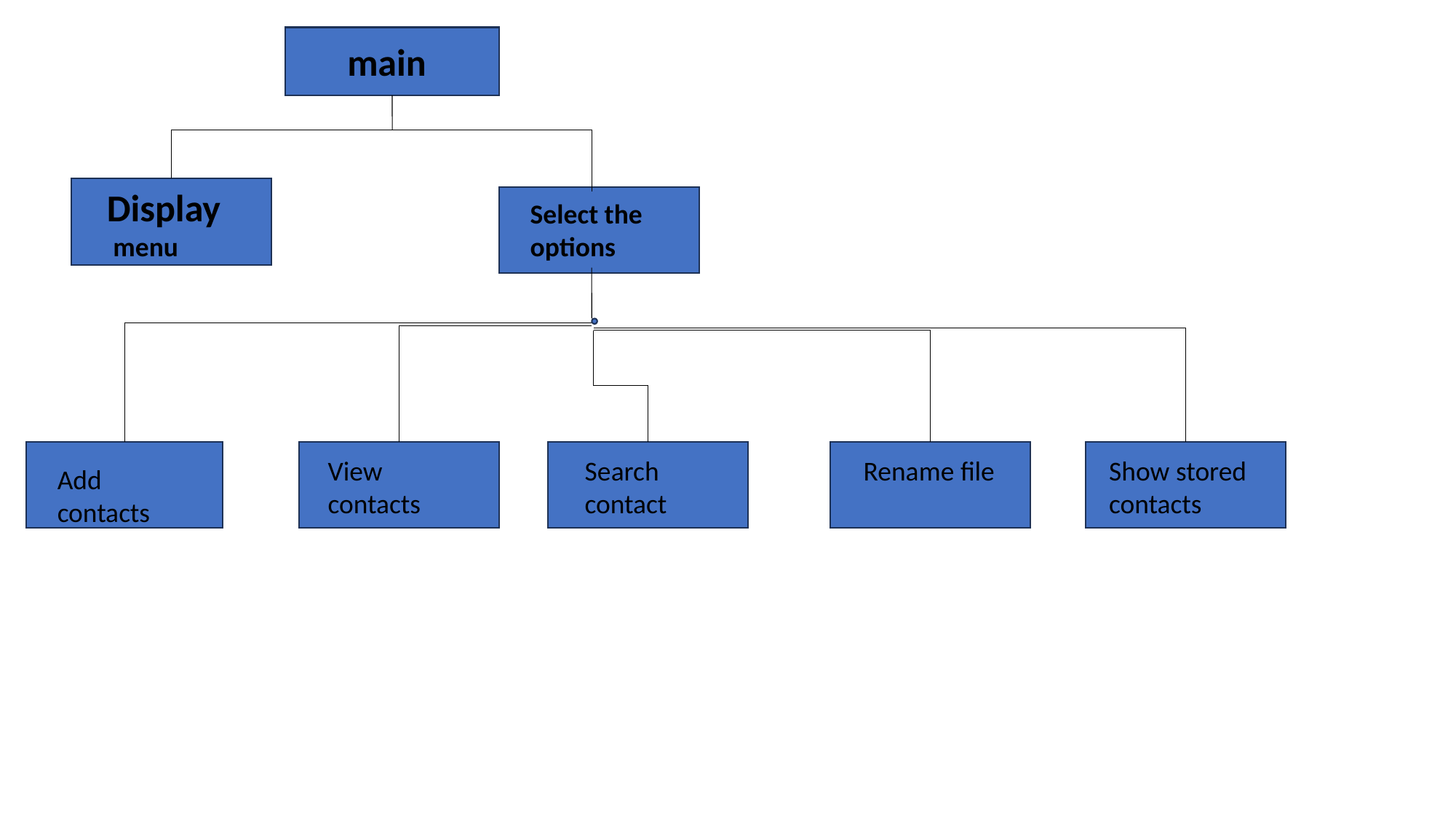

main

Display
 menu

Select the options

View contacts
Search contact
Rename file
Show stored contacts
Add contacts